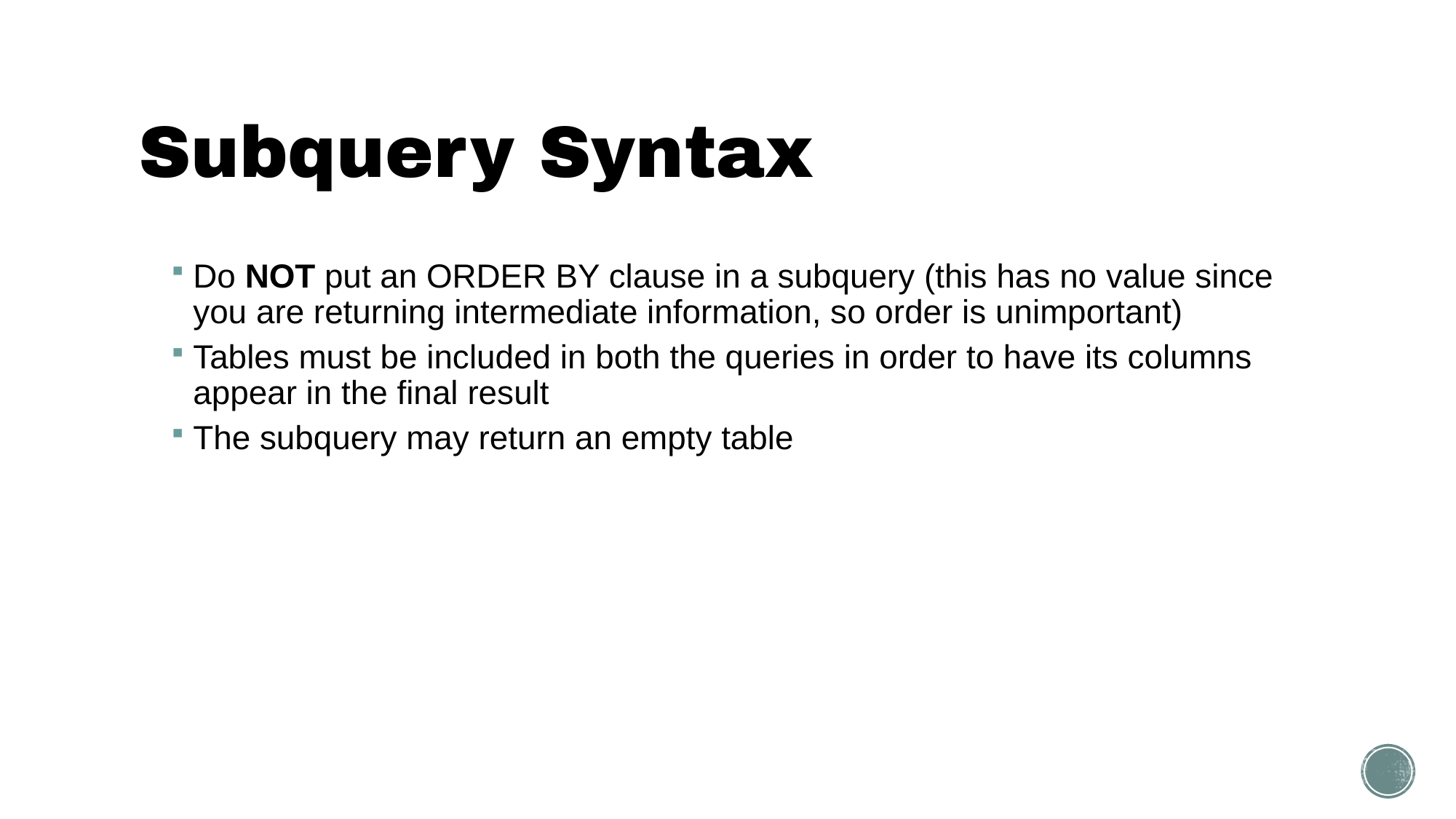

# Subquery Syntax
Do NOT put an ORDER BY clause in a subquery (this has no value since you are returning intermediate information, so order is unimportant)
Tables must be included in both the queries in order to have its columns appear in the final result
The subquery may return an empty table